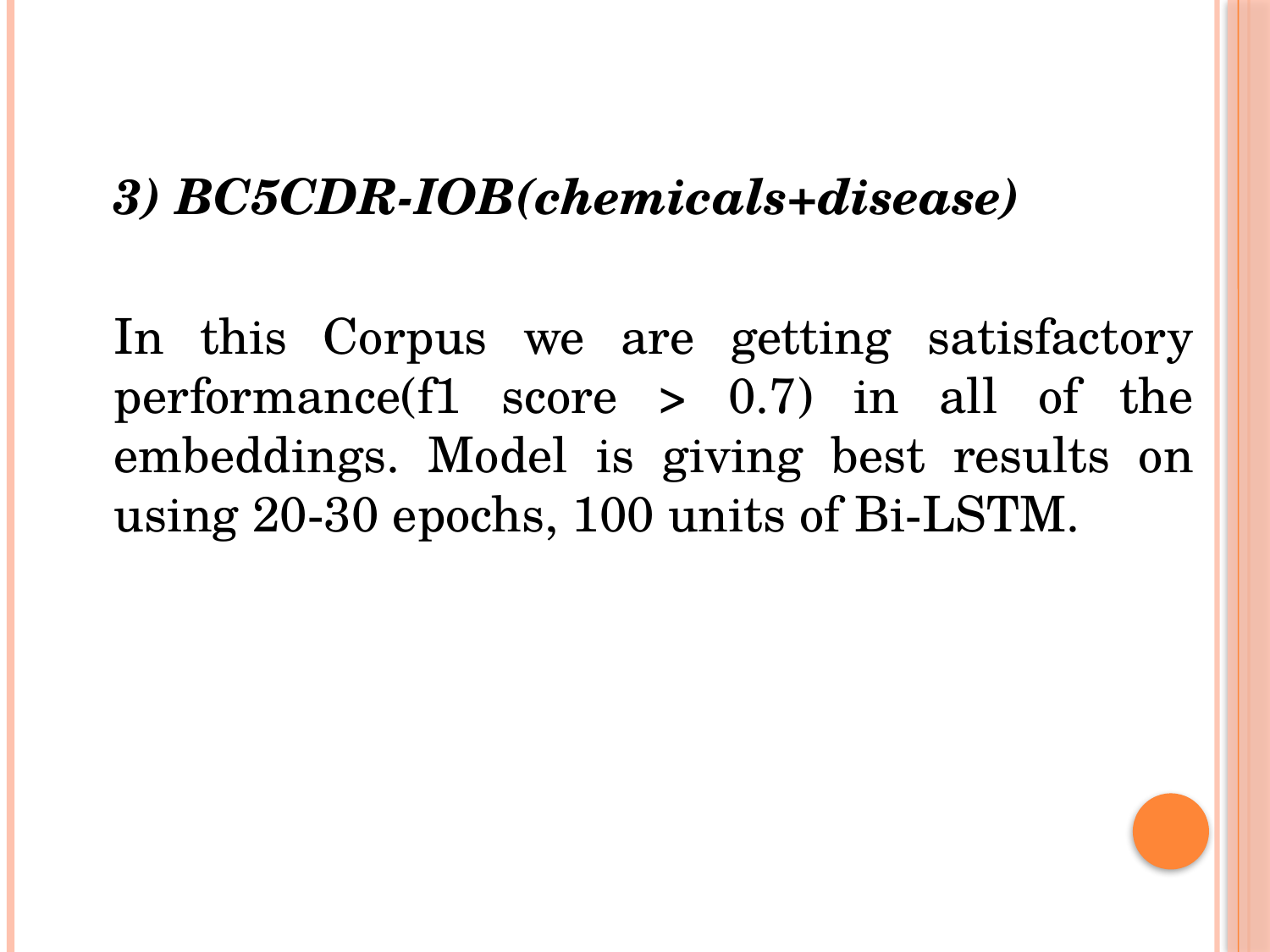

3) BC5CDR-IOB(chemicals+disease)

	In this Corpus we are getting satisfactory performance(f1 score > 0.7) in all of the embeddings. Model is giving best results on using 20-30 epochs, 100 units of Bi-LSTM.